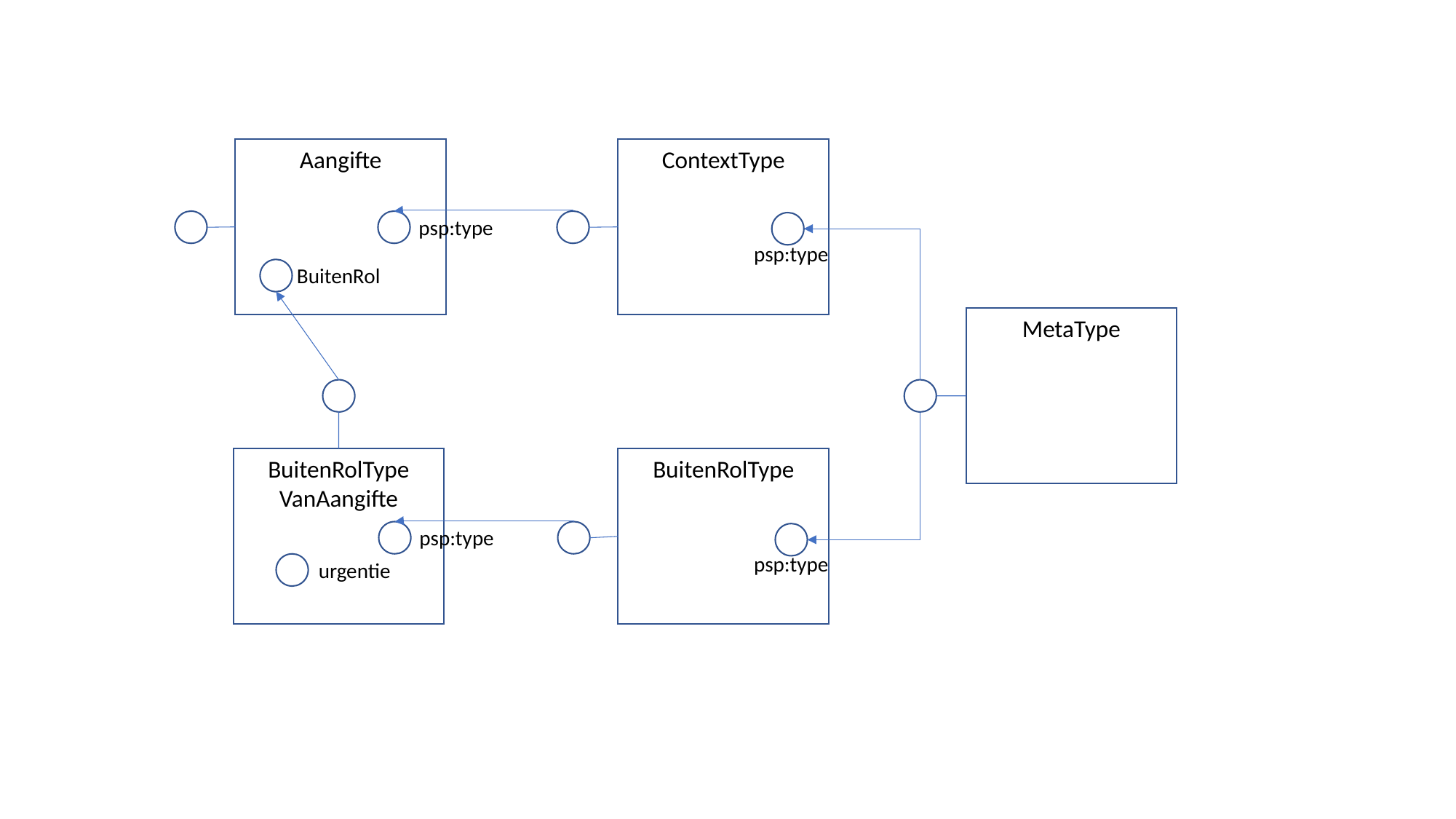

Aangifte
ContextType
psp:type

psp:type
BuitenRol

MetaType

BuitenRolType VanAangifte
BuitenRolType
psp:type

psp:type
urgentie